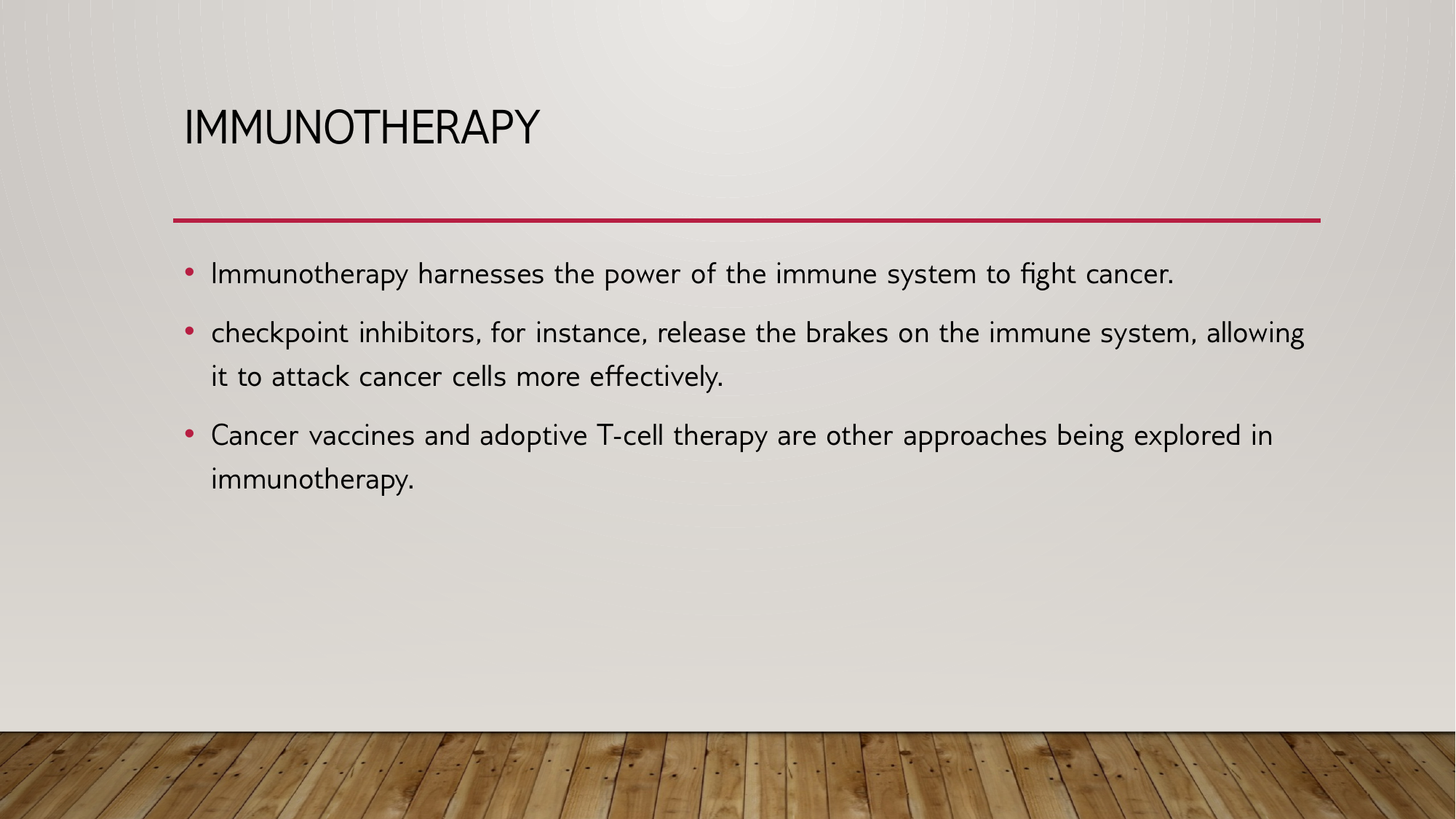

# Immunotherapy
Immunotherapy harnesses the power of the immune system to fight cancer.
checkpoint inhibitors, for instance, release the brakes on the immune system, allowing it to attack cancer cells more effectively.
Cancer vaccines and adoptive T-cell therapy are other approaches being explored in immunotherapy.